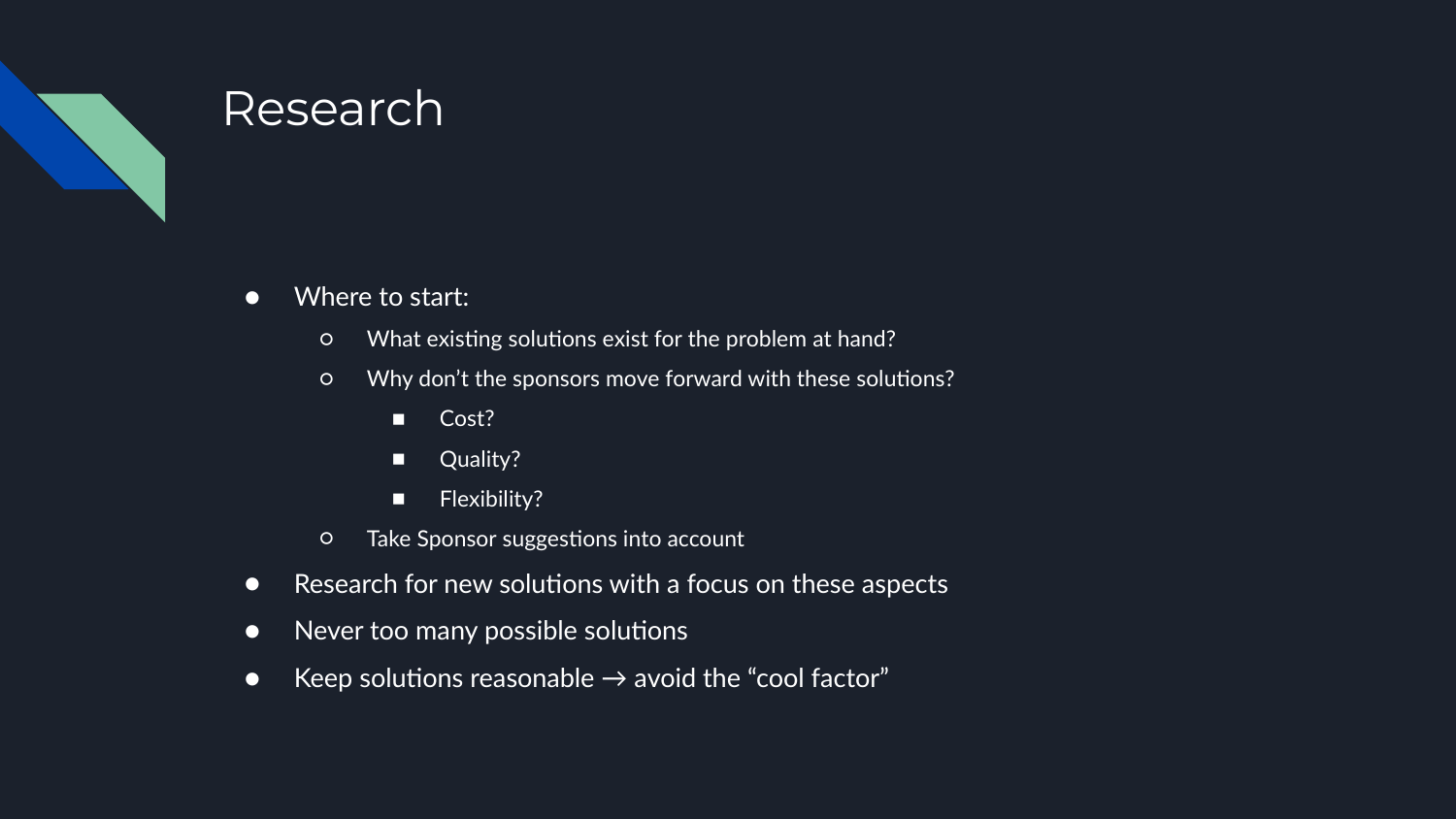

# Research
Where to start:
What existing solutions exist for the problem at hand?
Why don’t the sponsors move forward with these solutions?
Cost?
Quality?
Flexibility?
Take Sponsor suggestions into account
Research for new solutions with a focus on these aspects
Never too many possible solutions
Keep solutions reasonable → avoid the “cool factor”